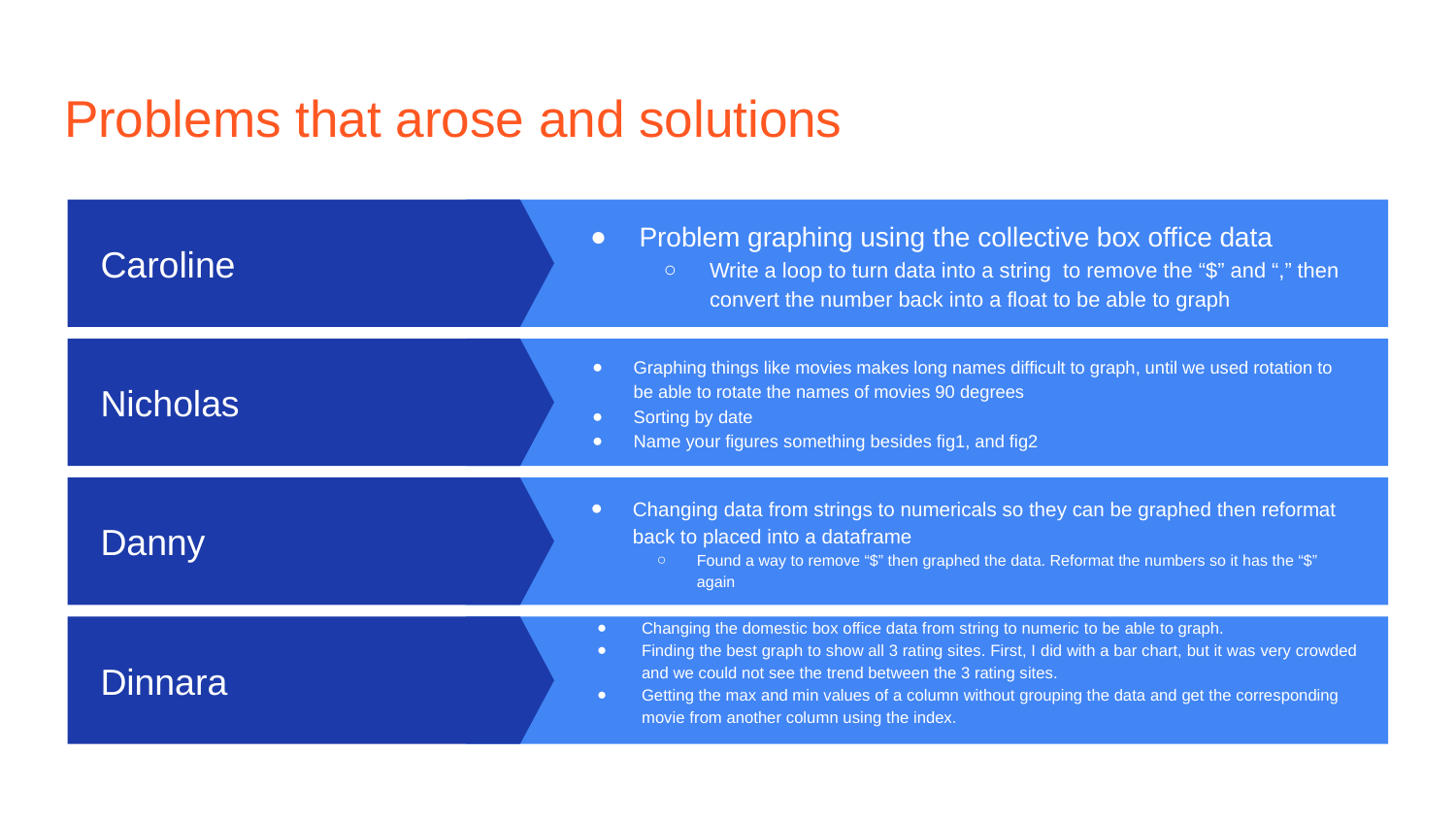

# Problems that arose and solutions

Problem graphing using the collective box office data
Write a loop to turn data into a string  to remove the “$” and “,” then convert the number back into a float to be able to graph
Caroline

Nicholas
Graphing things like movies makes long names difficult to graph, until we used rotation to be able to rotate the names of movies 90 degrees
Sorting by date
Name your figures something besides fig1, and fig2

Danny
Changing data from strings to numericals so they can be graphed then reformat back to placed into a dataframe
Found a way to remove “$” then graphed the data. Reformat the numbers so it has the “$” again
Dinnara

Changing the domestic box office data from string to numeric to be able to graph.
Finding the best graph to show all 3 rating sites. First, I did with a bar chart, but it was very crowded and we could not see the trend between the 3 rating sites.
Getting the max and min values of a column without grouping the data and get the corresponding movie from another column using the index.